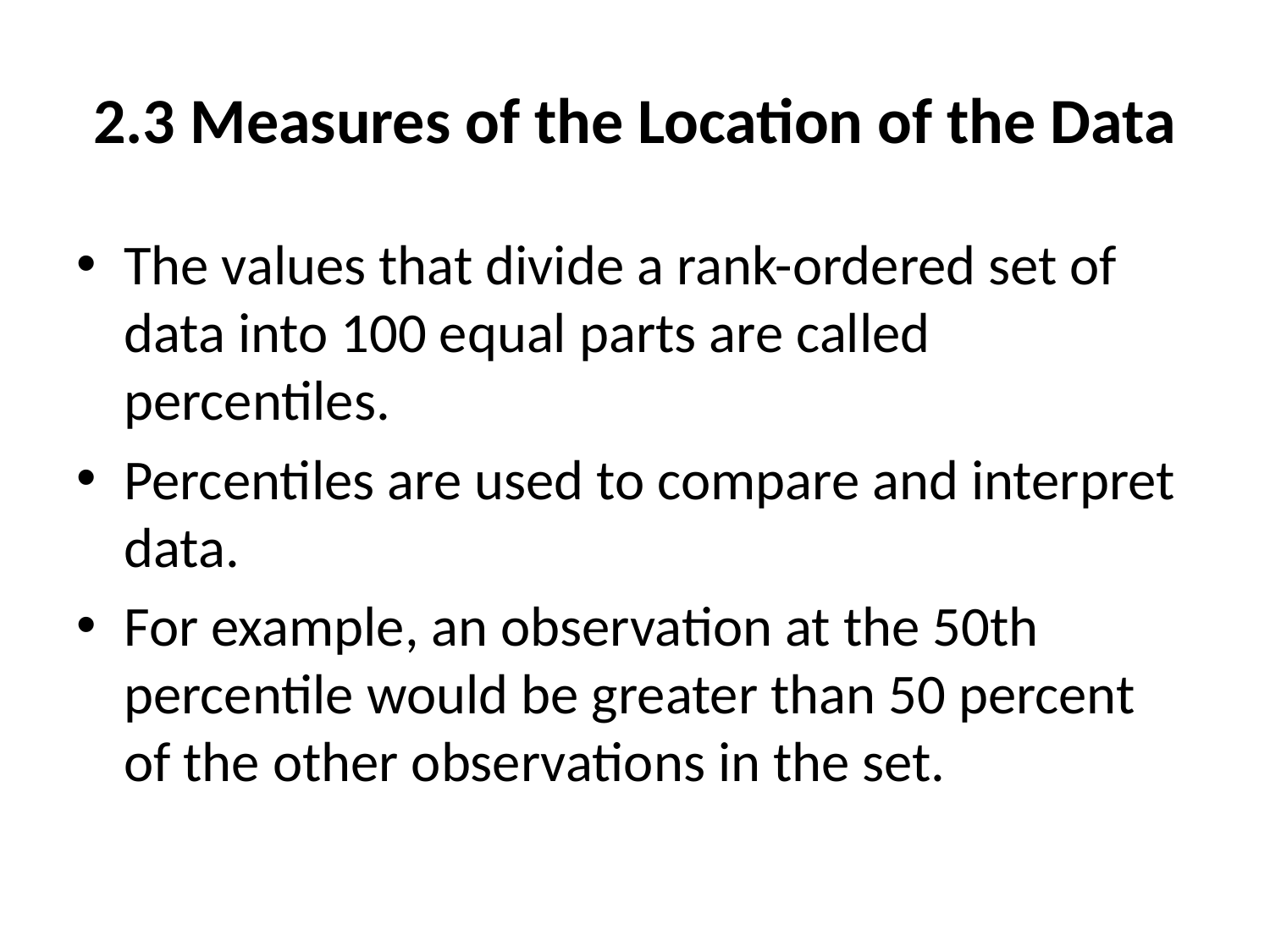

# 2.3 Measures of the Location of the Data
The values that divide a rank-ordered set of data into 100 equal parts are called percentiles.
Percentiles are used to compare and interpret data.
For example, an observation at the 50th percentile would be greater than 50 percent of the other observations in the set.